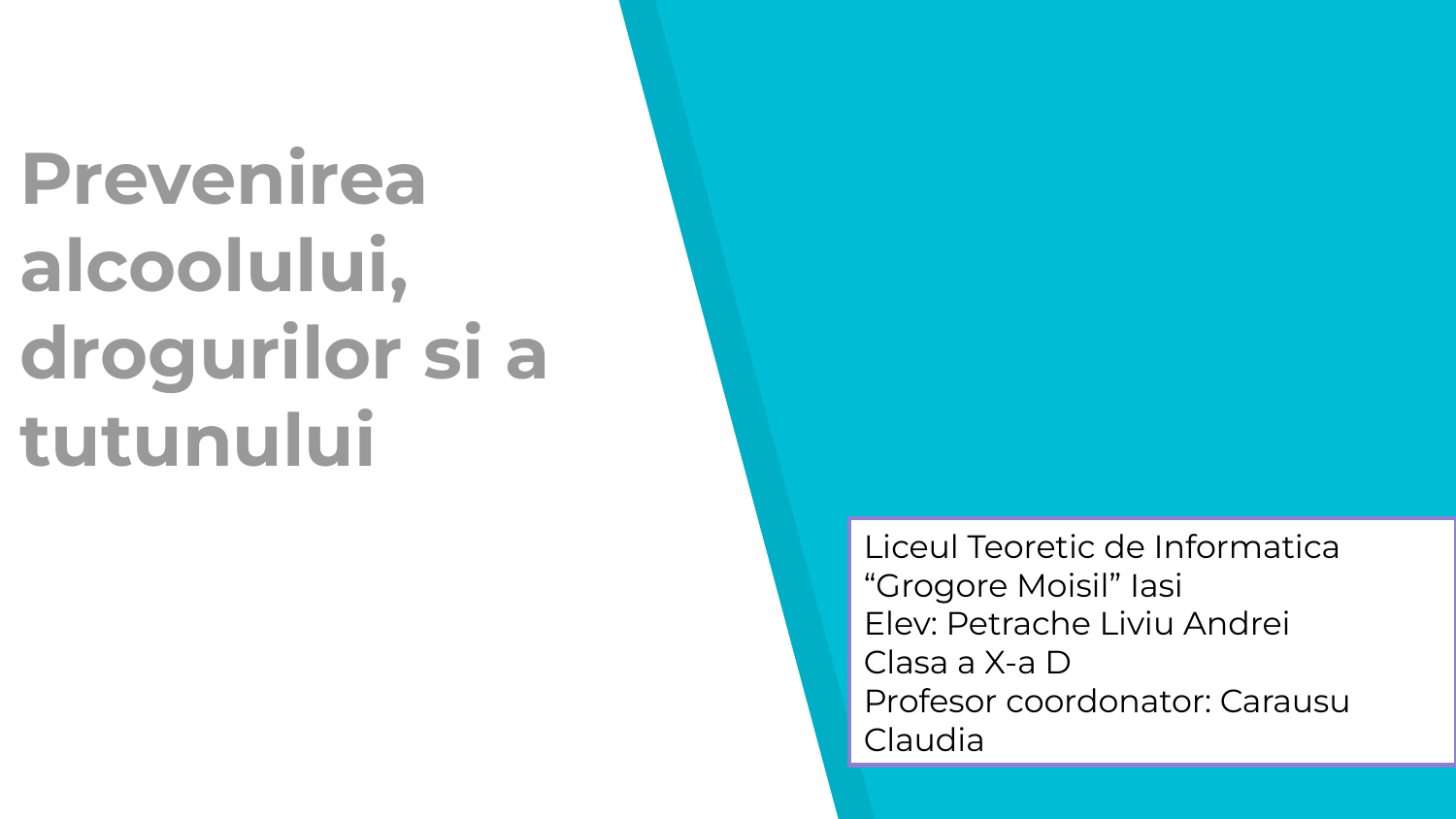

# Prevenirea alcoolului, drogurilor si a tutunului
Liceul Teoretic de Informatica “Grogore Moisil” Iasi
Elev: Petrache Liviu Andrei
Clasa a X-a D
Profesor coordonator: Carausu Claudia